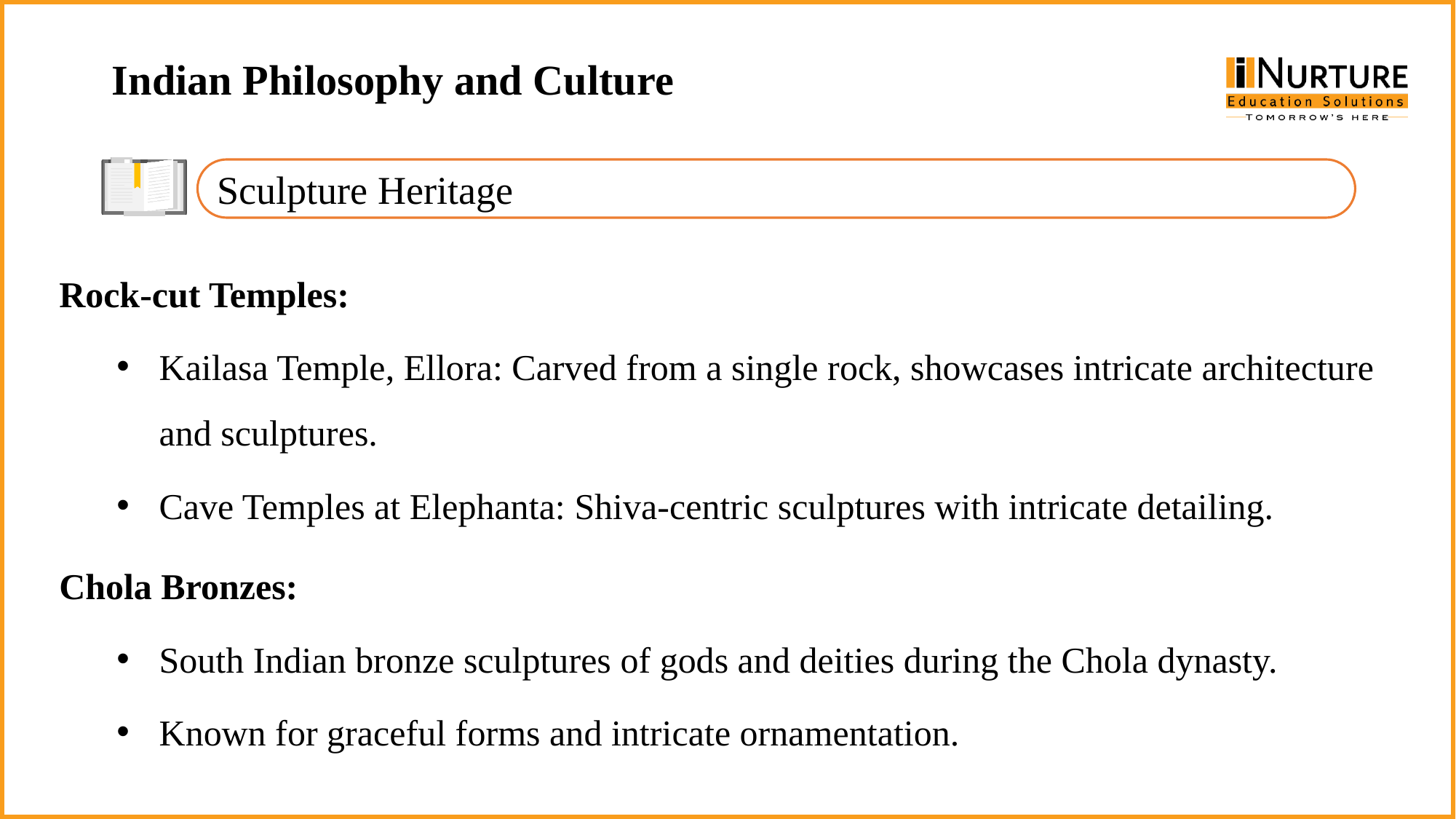

Indian Philosophy and Culture

Sculpture Heritage

Rock-cut Temples:
Kailasa Temple, Ellora: Carved from a single rock, showcases intricate architecture and sculptures.
Cave Temples at Elephanta: Shiva-centric sculptures with intricate detailing.
Chola Bronzes:
South Indian bronze sculptures of gods and deities during the Chola dynasty.
Known for graceful forms and intricate ornamentation.